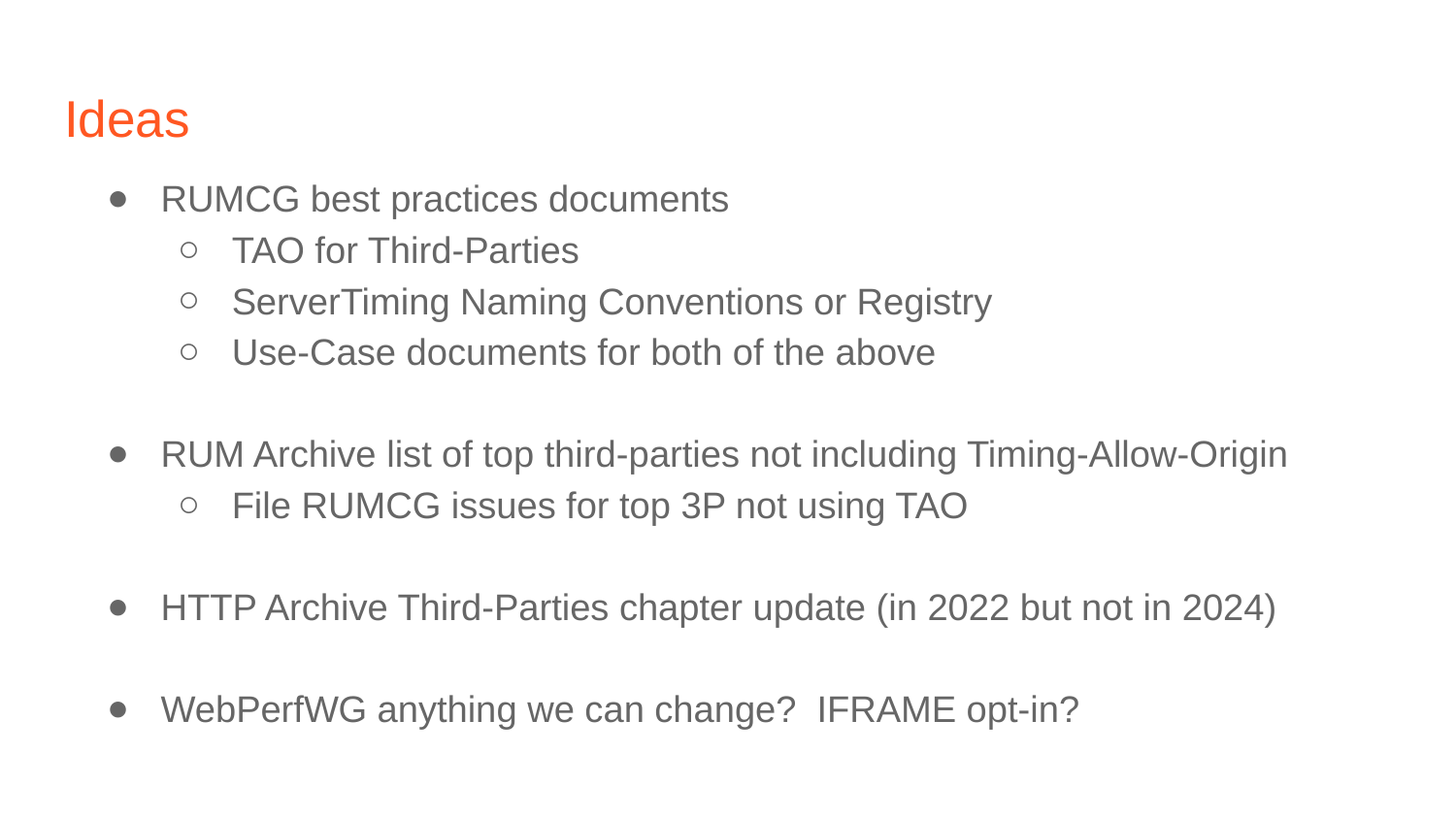

# Ideas
RUMCG best practices documents
TAO for Third-Parties
ServerTiming Naming Conventions or Registry
Use-Case documents for both of the above
RUM Archive list of top third-parties not including Timing-Allow-Origin
File RUMCG issues for top 3P not using TAO
HTTP Archive Third-Parties chapter update (in 2022 but not in 2024)
WebPerfWG anything we can change?  IFRAME opt-in?